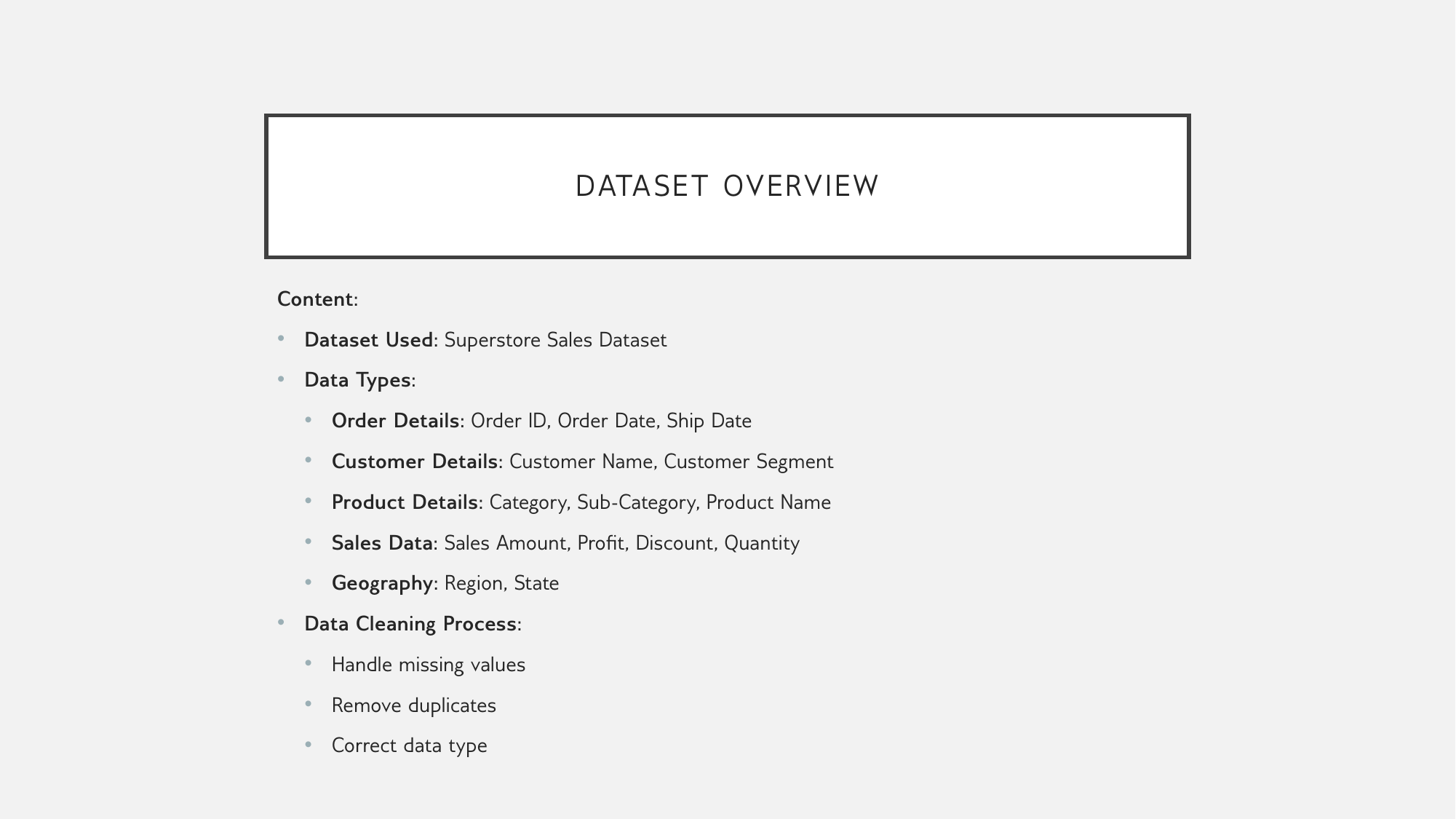

# Dataset Overview
Content:
Dataset Used: Superstore Sales Dataset
Data Types:
Order Details: Order ID, Order Date, Ship Date
Customer Details: Customer Name, Customer Segment
Product Details: Category, Sub-Category, Product Name
Sales Data: Sales Amount, Profit, Discount, Quantity
Geography: Region, State
Data Cleaning Process:
Handle missing values
Remove duplicates
Correct data type